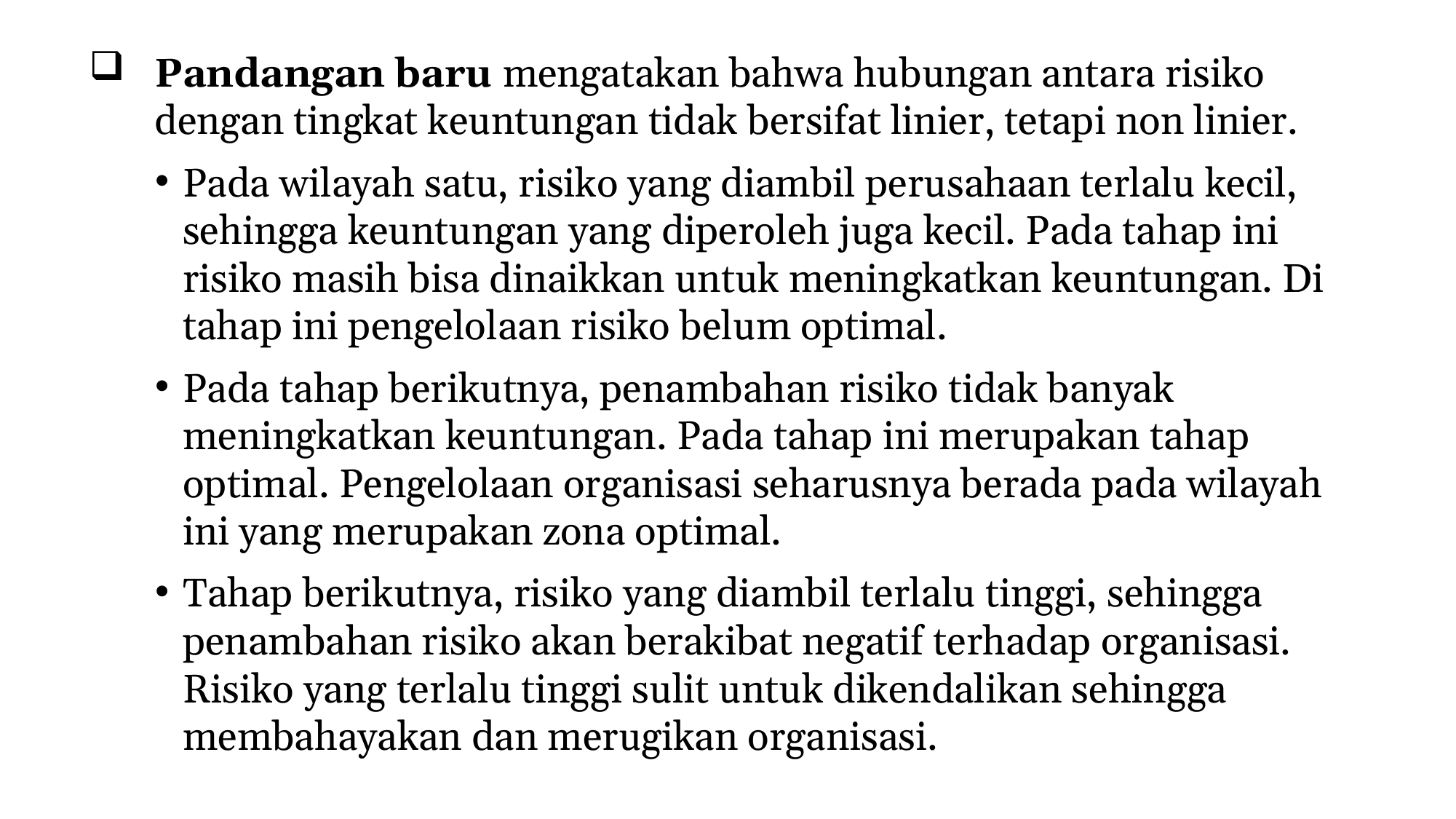

Pandangan baru mengatakan bahwa hubungan antara risiko dengan tingkat keuntungan tidak bersifat linier, tetapi non linier.
Pada wilayah satu, risiko yang diambil perusahaan terlalu kecil, sehingga keuntungan yang diperoleh juga kecil. Pada tahap ini risiko masih bisa dinaikkan untuk meningkatkan keuntungan. Di tahap ini pengelolaan risiko belum optimal.
Pada tahap berikutnya, penambahan risiko tidak banyak meningkatkan keuntungan. Pada tahap ini merupakan tahap optimal. Pengelolaan organisasi seharusnya berada pada wilayah ini yang merupakan zona optimal.
Tahap berikutnya, risiko yang diambil terlalu tinggi, sehingga penambahan risiko akan berakibat negatif terhadap organisasi. Risiko yang terlalu tinggi sulit untuk dikendalikan sehingga membahayakan dan merugikan organisasi.